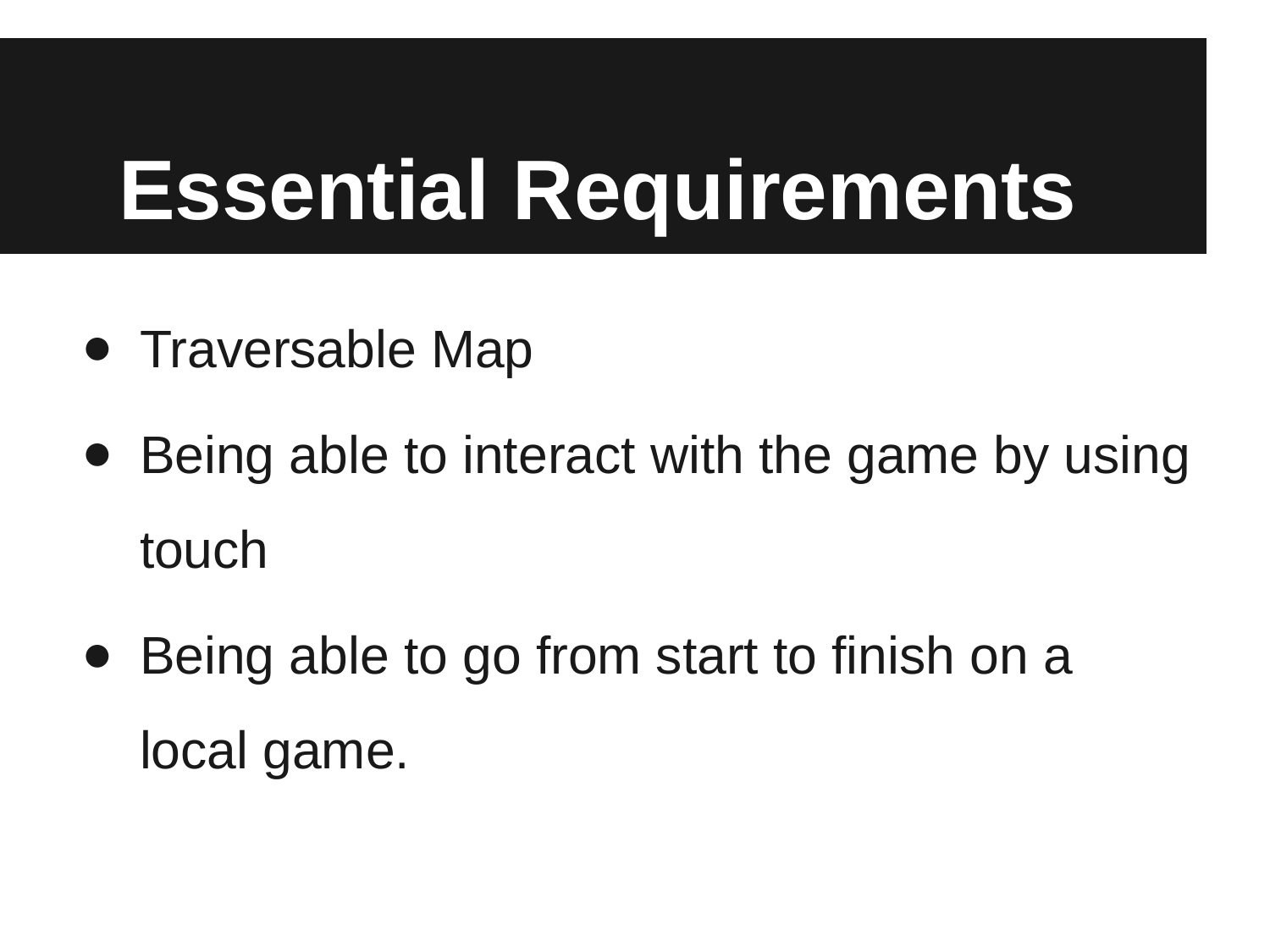

# Essential Requirements
Traversable Map
Being able to interact with the game by using touch
Being able to go from start to finish on a local game.